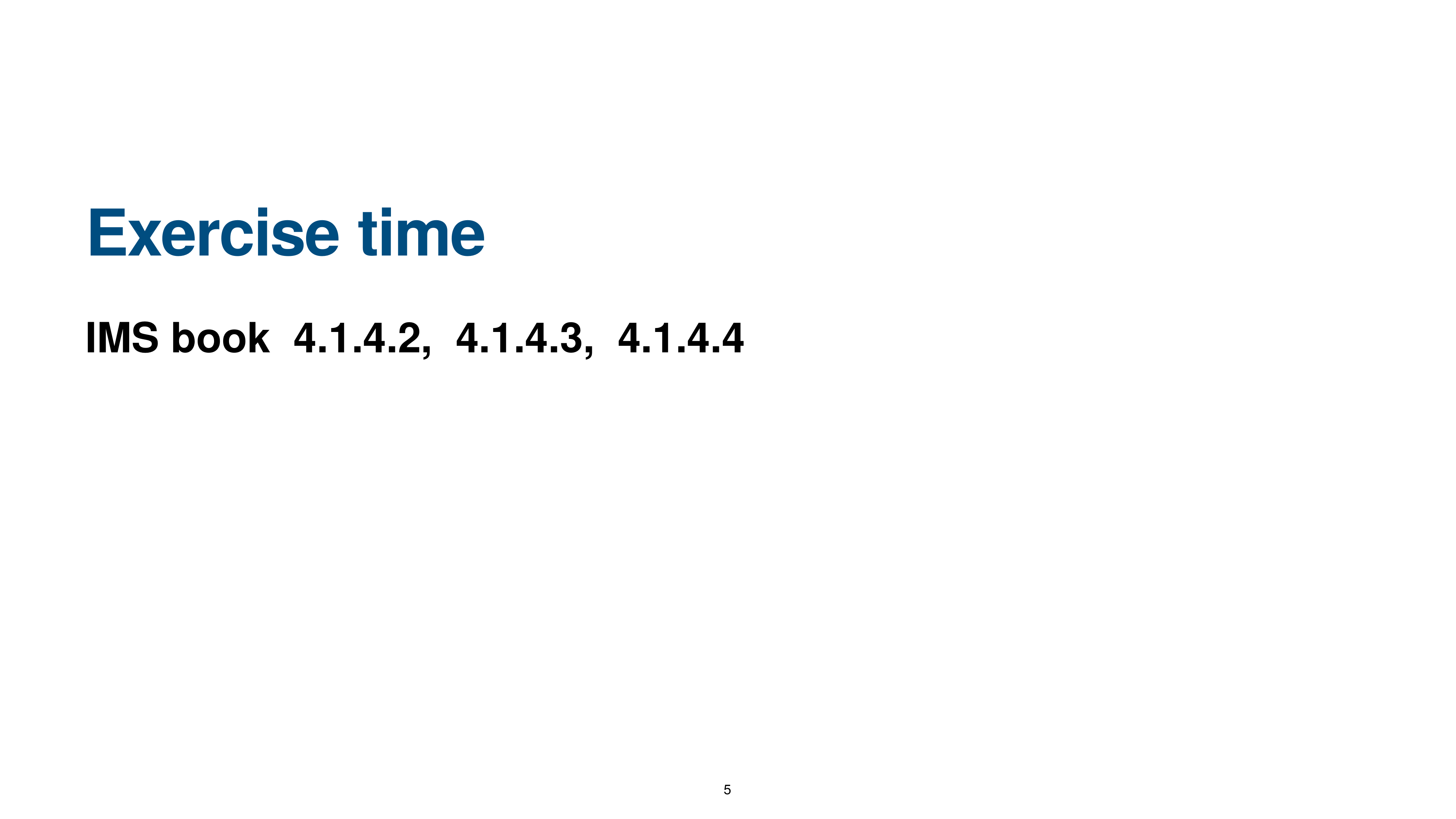

# Exercise time
IMS book  4.1.4.2,  4.1.4.3,  4.1.4.4
5